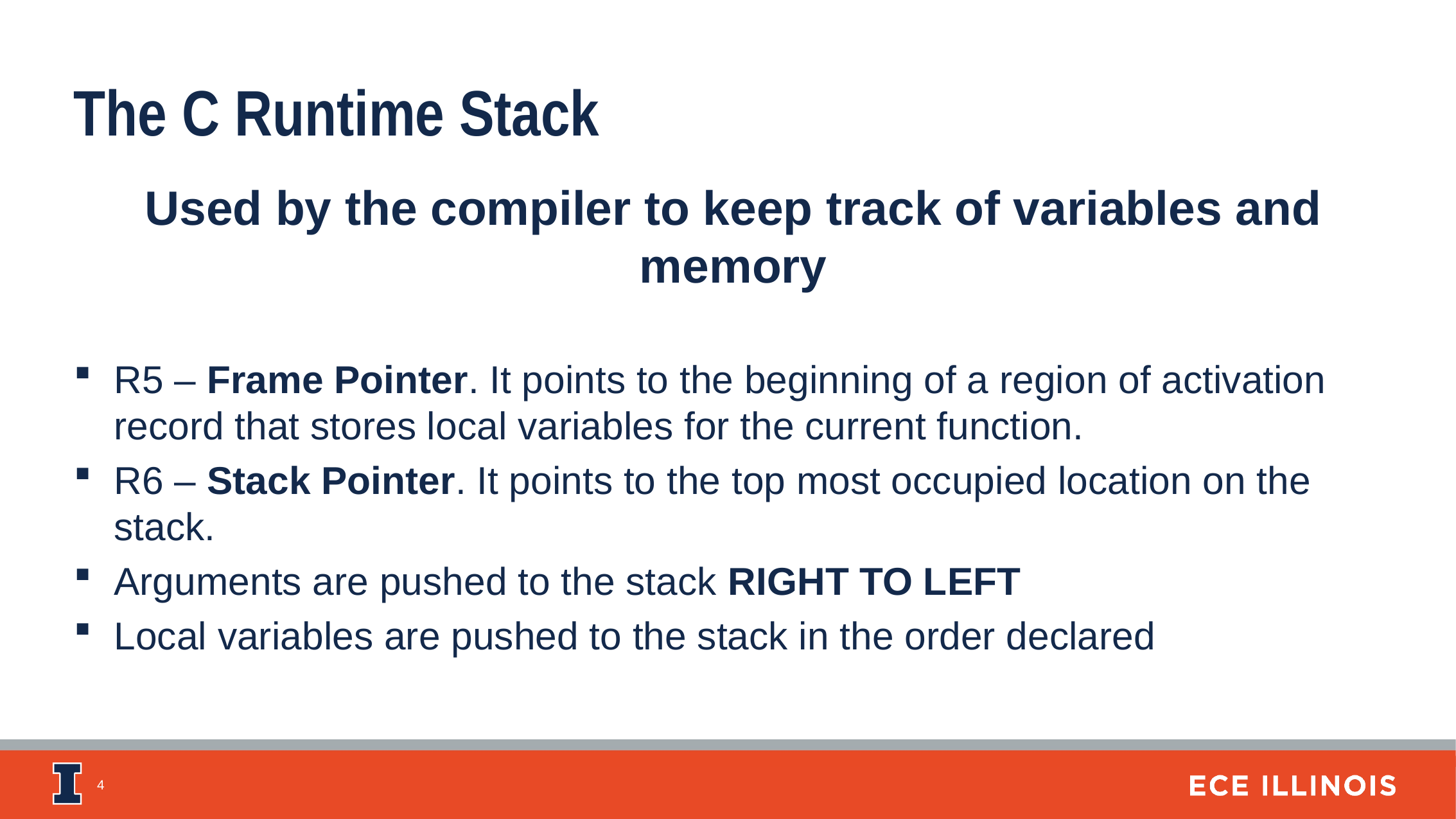

The C Runtime Stack
Used by the compiler to keep track of variables and memory

R5 – Frame Pointer. It points to the beginning of a region of activation record that stores local variables for the current function.
R6 – Stack Pointer. It points to the top most occupied location on the stack.
Arguments are pushed to the stack RIGHT TO LEFT
Local variables are pushed to the stack in the order declared

4